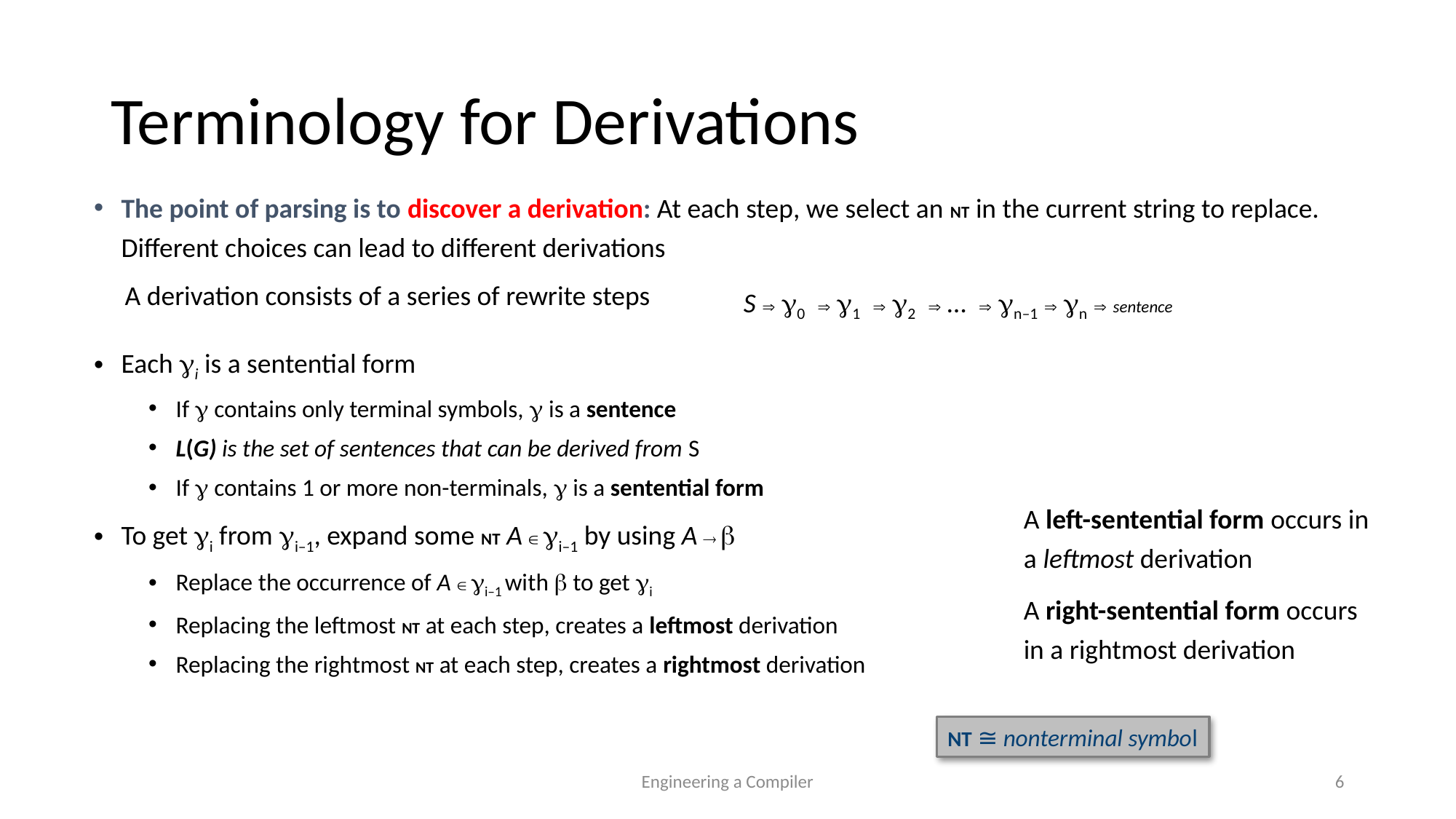

# Terminology for Derivations
The point of parsing is to discover a derivation: At each step, we select an NT in the current string to replace. Different choices can lead to different derivations
     A derivation consists of a series of rewrite steps
Each γi is a sentential form
If γ contains only terminal symbols, γ is a sentence
L(G) is the set of sentences that can be derived from S
If γ contains 1 or more non-terminals, γ is a sentential form
To get γi from γi–1, expand some NT A ∈ γi–1 by using A → β
Replace the occurrence of A ∈ γi–1 with β to get γi
Replacing the leftmost NT at each step, creates a leftmost derivation
Replacing the rightmost NT at each step, creates a rightmost derivation
S ⇒ γ0  ⇒ γ1  ⇒ γ2  ⇒ …  ⇒ γn–1 ⇒ γn ⇒ sentence
A left-sentential form occurs in a leftmost derivation
A right-sentential form occurs in a rightmost derivation
NT ≅ nonterminal symbol
Engineering a Compiler
6